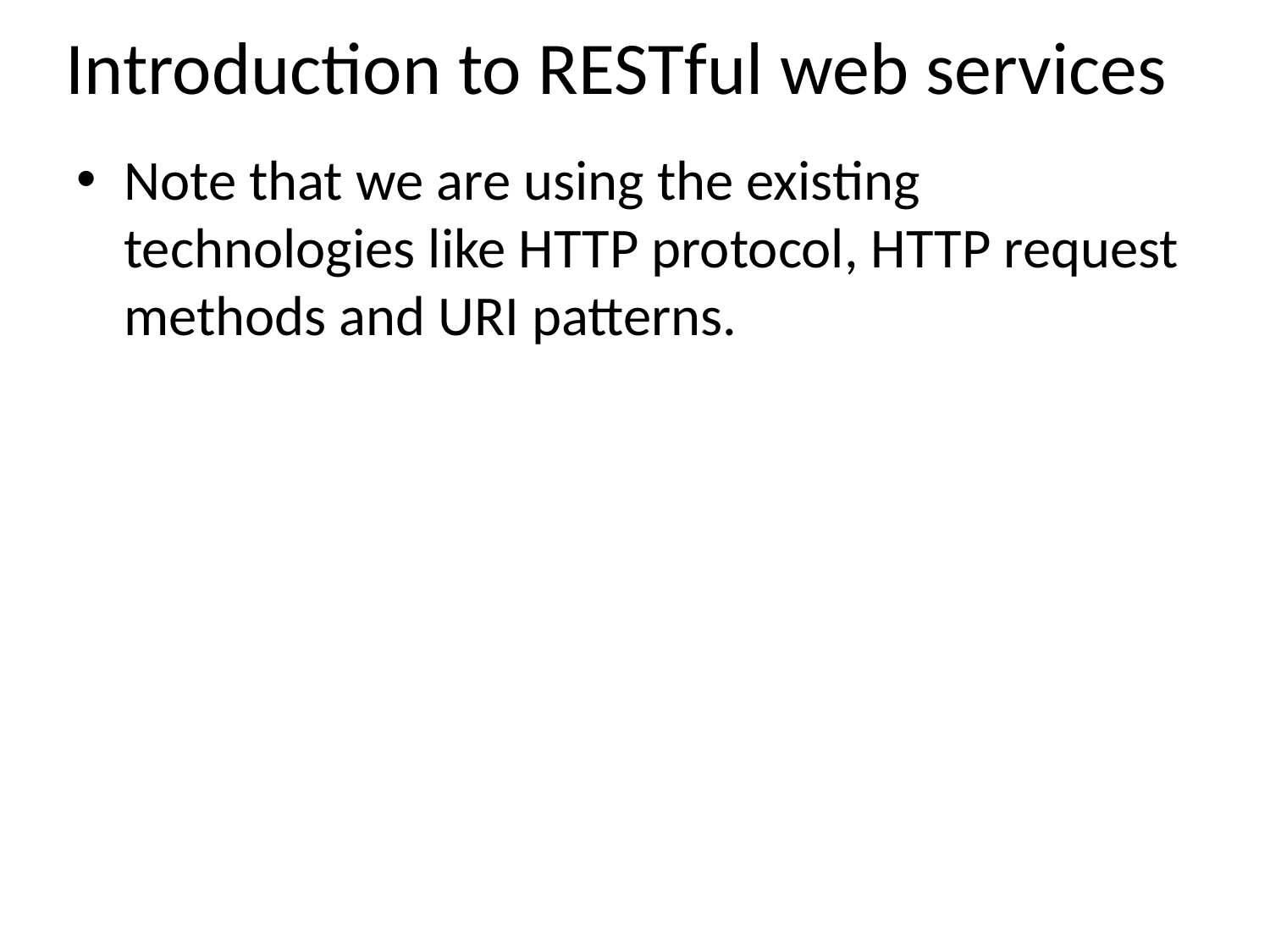

# Introduction to RESTful web services
Note that we are using the existing technologies like HTTP protocol, HTTP request methods and URI patterns.